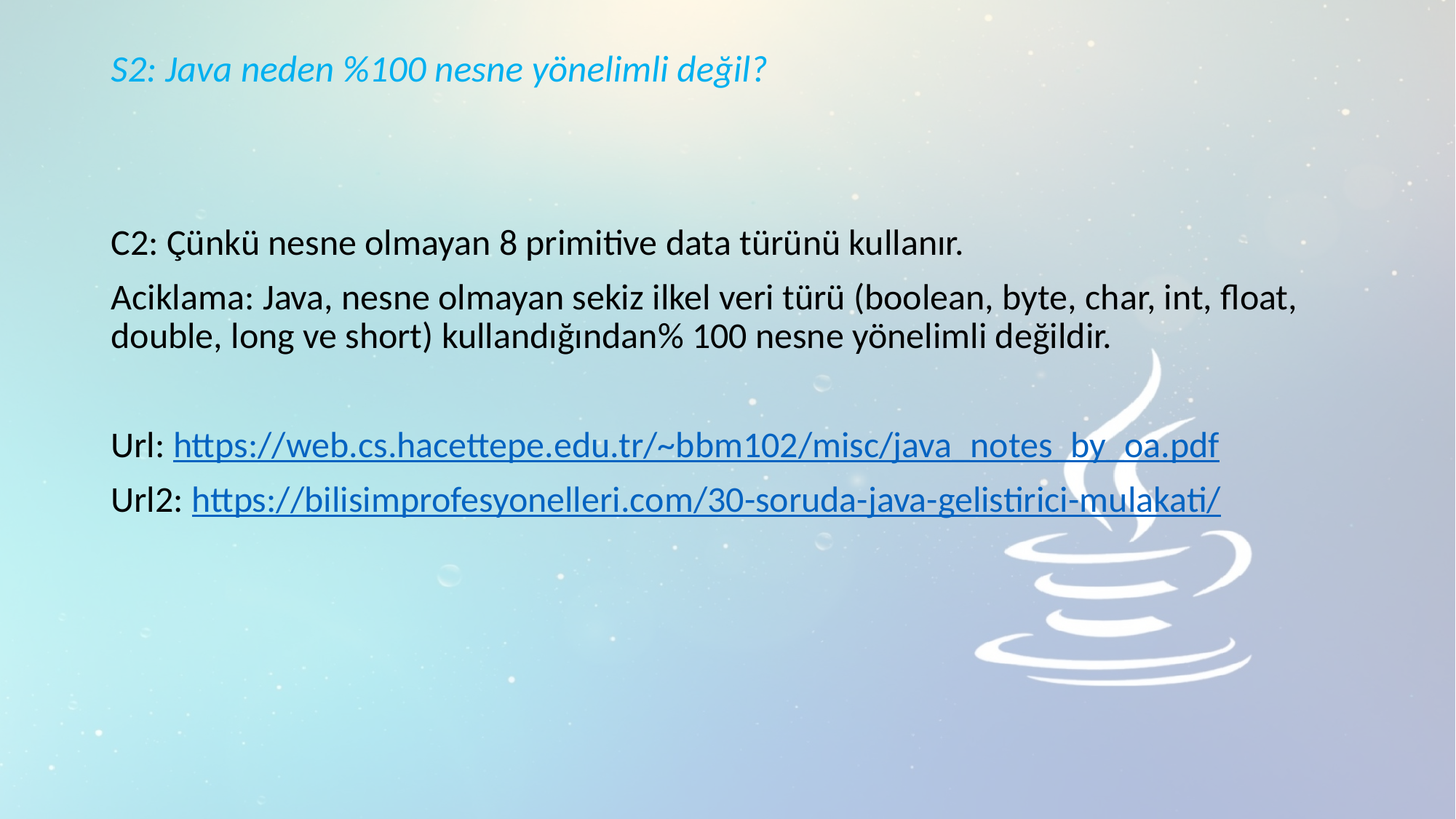

# S2: Java neden %100 nesne yönelimli değil?
C2: Çünkü nesne olmayan 8 primitive data türünü kullanır.
Aciklama: Java, nesne olmayan sekiz ilkel veri türü (boolean, byte, char, int, float, double, long ve short) kullandığından% 100 nesne yönelimli değildir.

Url: https://web.cs.hacettepe.edu.tr/~bbm102/misc/java_notes_by_oa.pdf
Url2: https://bilisimprofesyonelleri.com/30-soruda-java-gelistirici-mulakati/